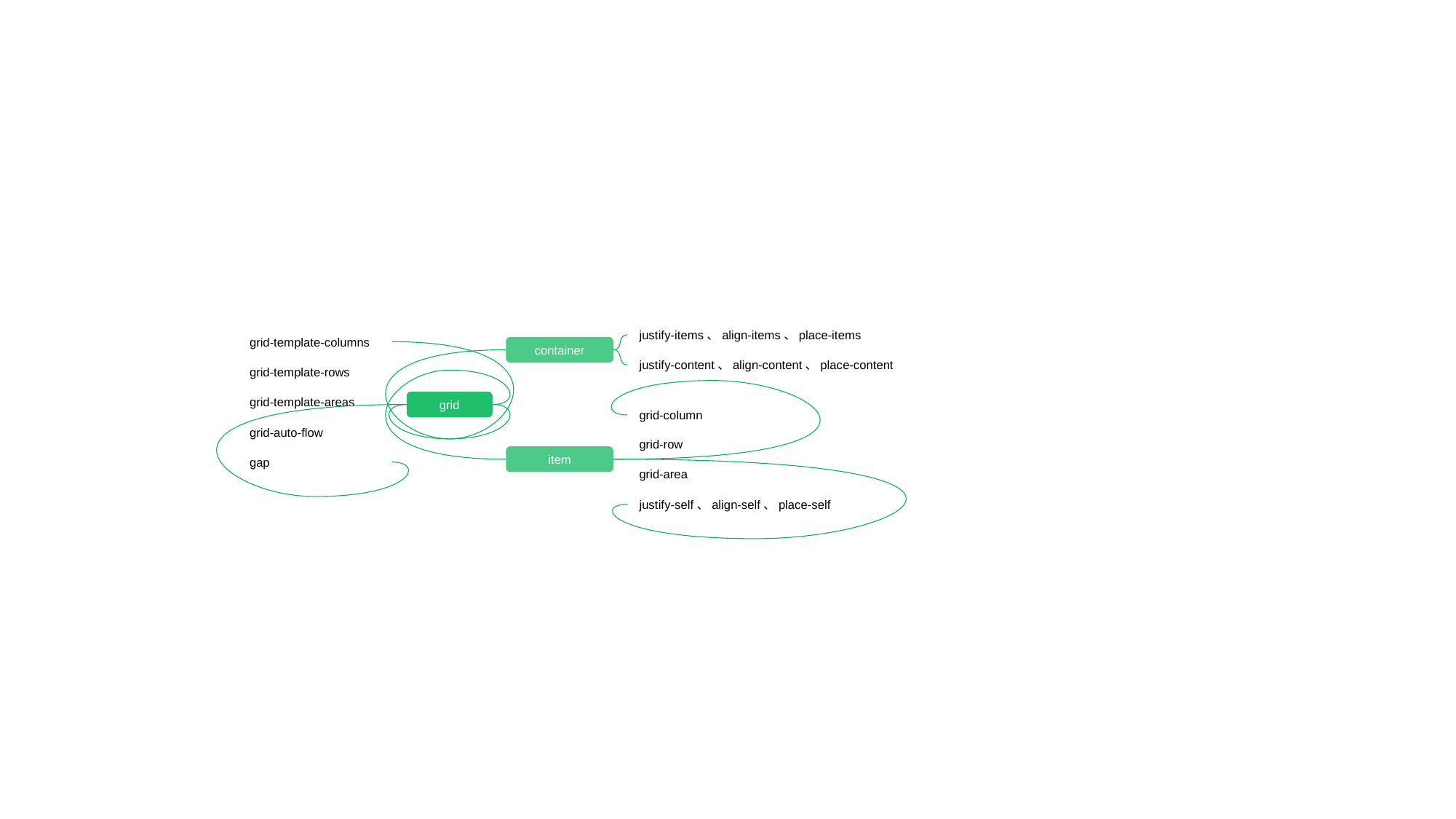

justify-items、align-items、place-items
grid-template-columns
container
justify-content、align-content、place-content
grid-template-rows
grid-template-areas
grid
grid-column
grid-auto-flow
grid-row
item
gap
grid-area
justify-self、align-self、place-self